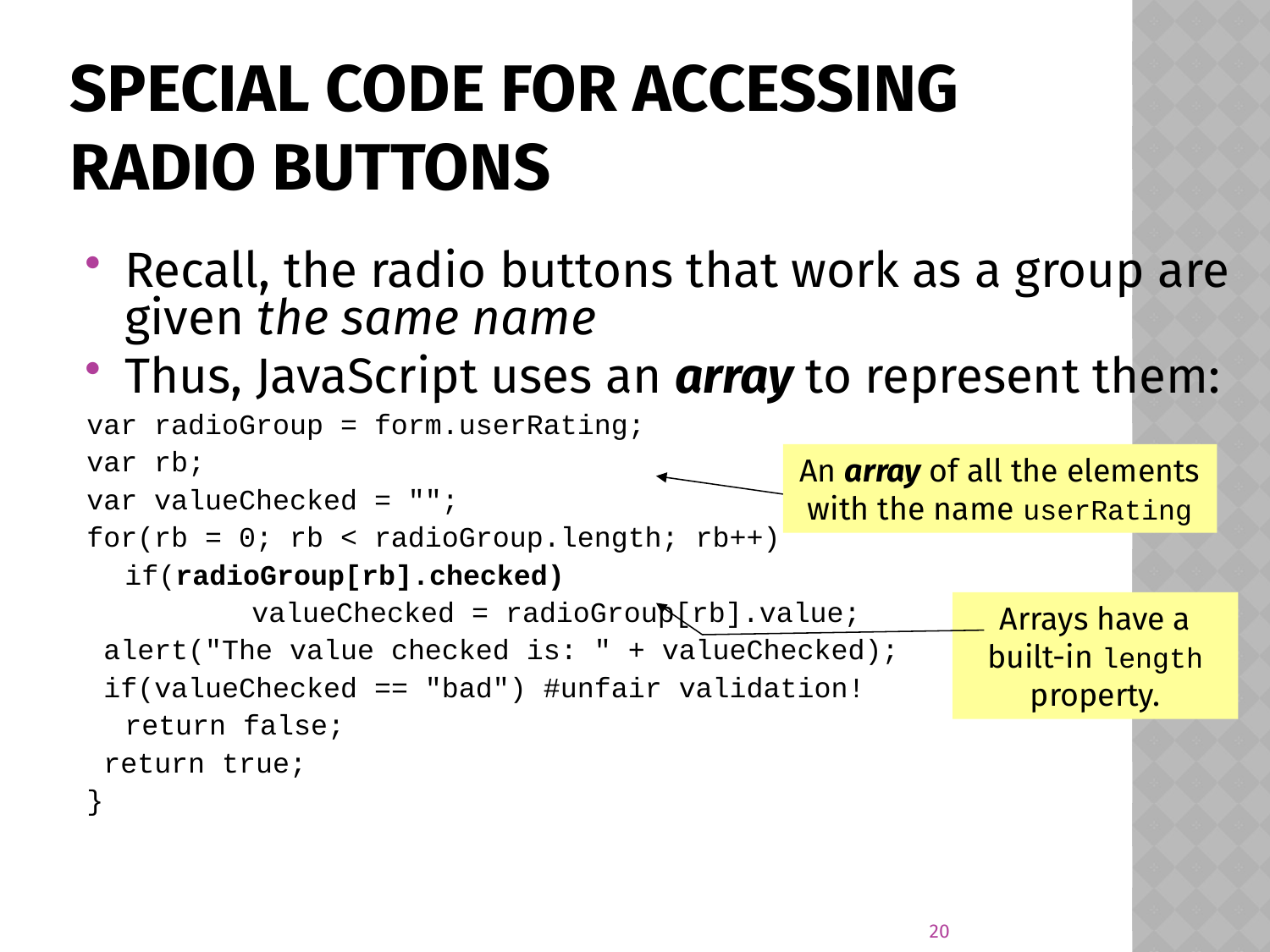

# Special Code for Accessing Radio Buttons
Recall, the radio buttons that work as a group are given the same name
Thus, JavaScript uses an array to represent them:
var radioGroup = form.userRating;
var rb;
var valueChecked = "";
for(rb = 0; rb < radioGroup.length; rb++)
	if(radioGroup[rb].checked)
		valueChecked = radioGroup[rb].value;
 alert("The value checked is: " + valueChecked);
 if(valueChecked == "bad") #unfair validation!
	return false;
 return true;
}

An array of all the elements with the name userRating

Arrays have a built-in length property.

20